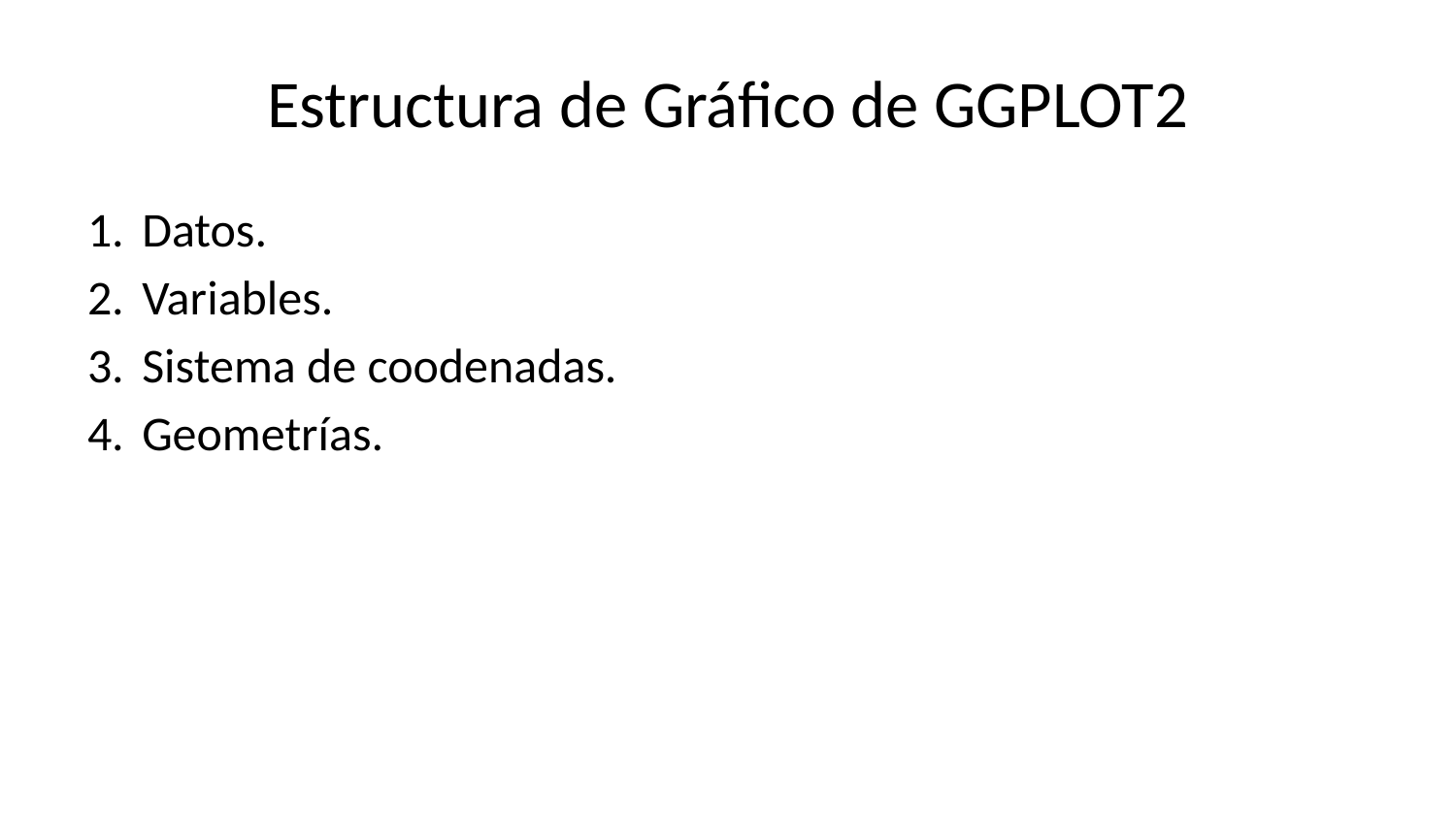

# Estructura de Gráfico de GGPLOT2
Datos.
Variables.
Sistema de coodenadas.
Geometrías.